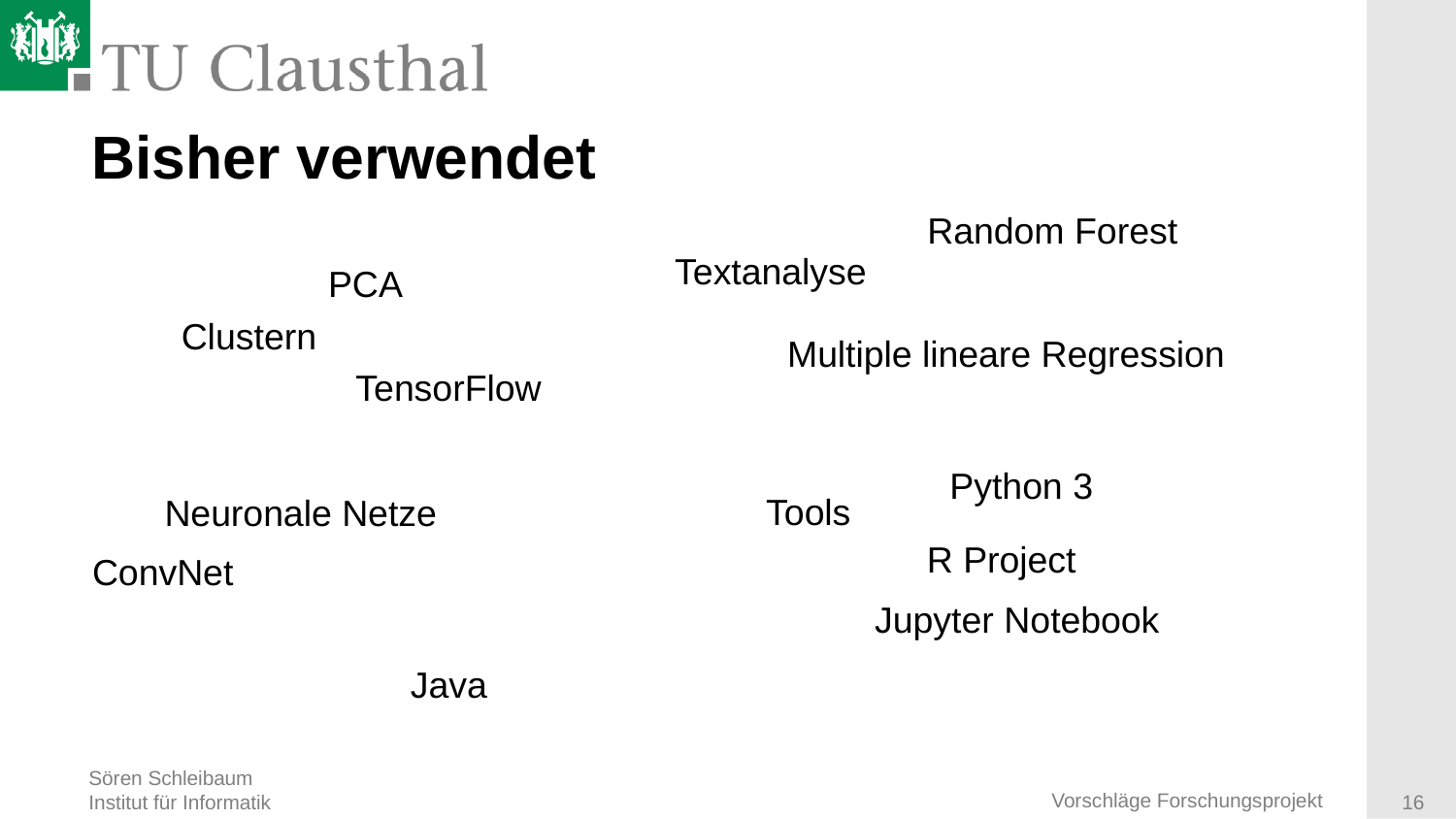

# Bisher verwendet
Random Forest
Textanalyse
PCA
Clustern
Multiple lineare Regression
TensorFlow
Python 3
Tools
Neuronale Netze
R Project
ConvNet
Jupyter Notebook
Java